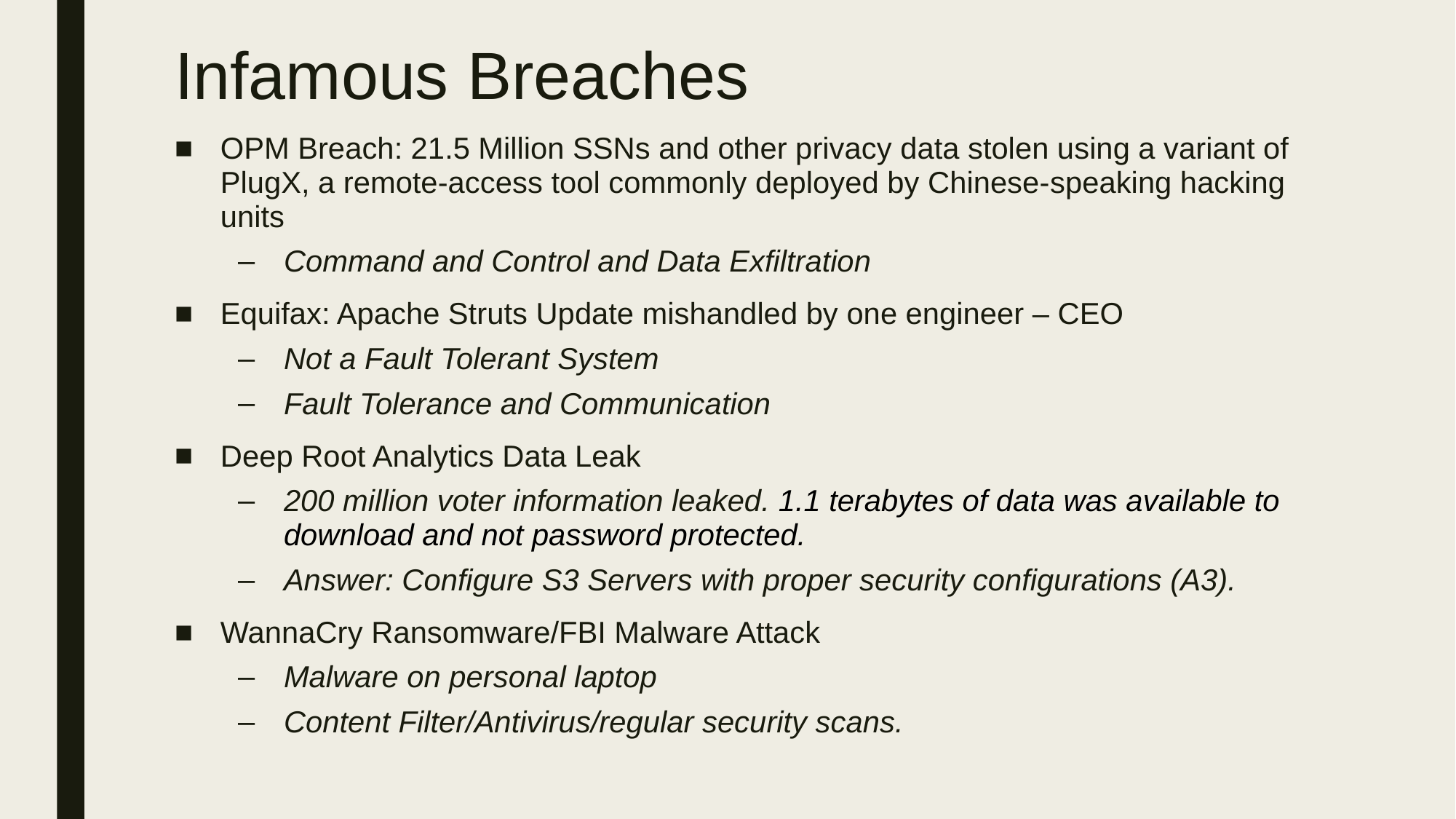

# Infamous Breaches
OPM Breach: 21.5 Million SSNs and other privacy data stolen using a variant of PlugX, a remote-access tool commonly deployed by Chinese-­speaking hacking units
Command and Control and Data Exfiltration
Equifax: Apache Struts Update mishandled by one engineer – CEO
Not a Fault Tolerant System
Fault Tolerance and Communication
Deep Root Analytics Data Leak
200 million voter information leaked. 1.1 terabytes of data was available to download and not password protected.
Answer: Configure S3 Servers with proper security configurations (A3).
WannaCry Ransomware/FBI Malware Attack
Malware on personal laptop
Content Filter/Antivirus/regular security scans.